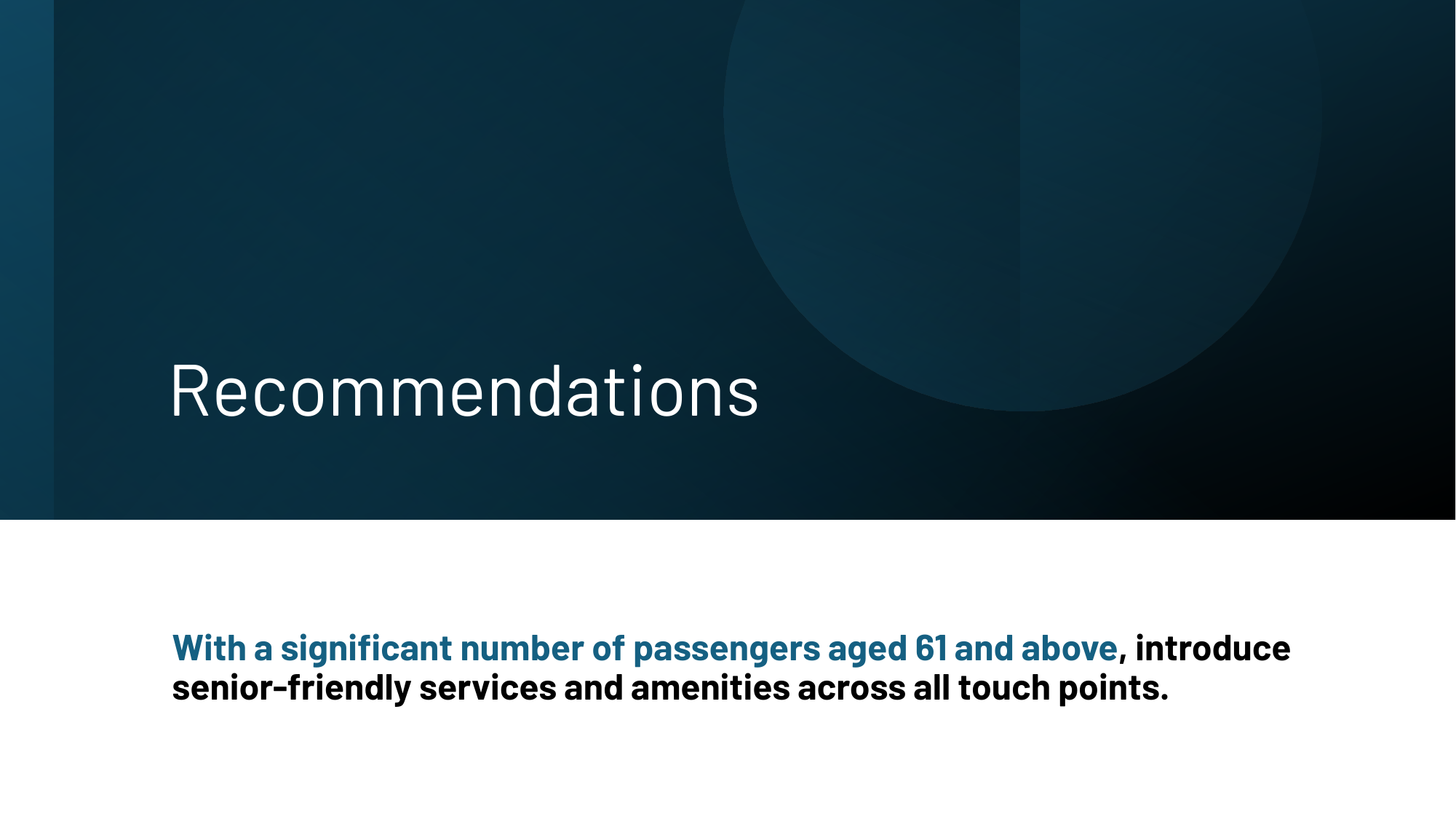

# Recommendations
With a significant number of passengers aged 61 and above, introduce senior-friendly services and amenities across all touch points.